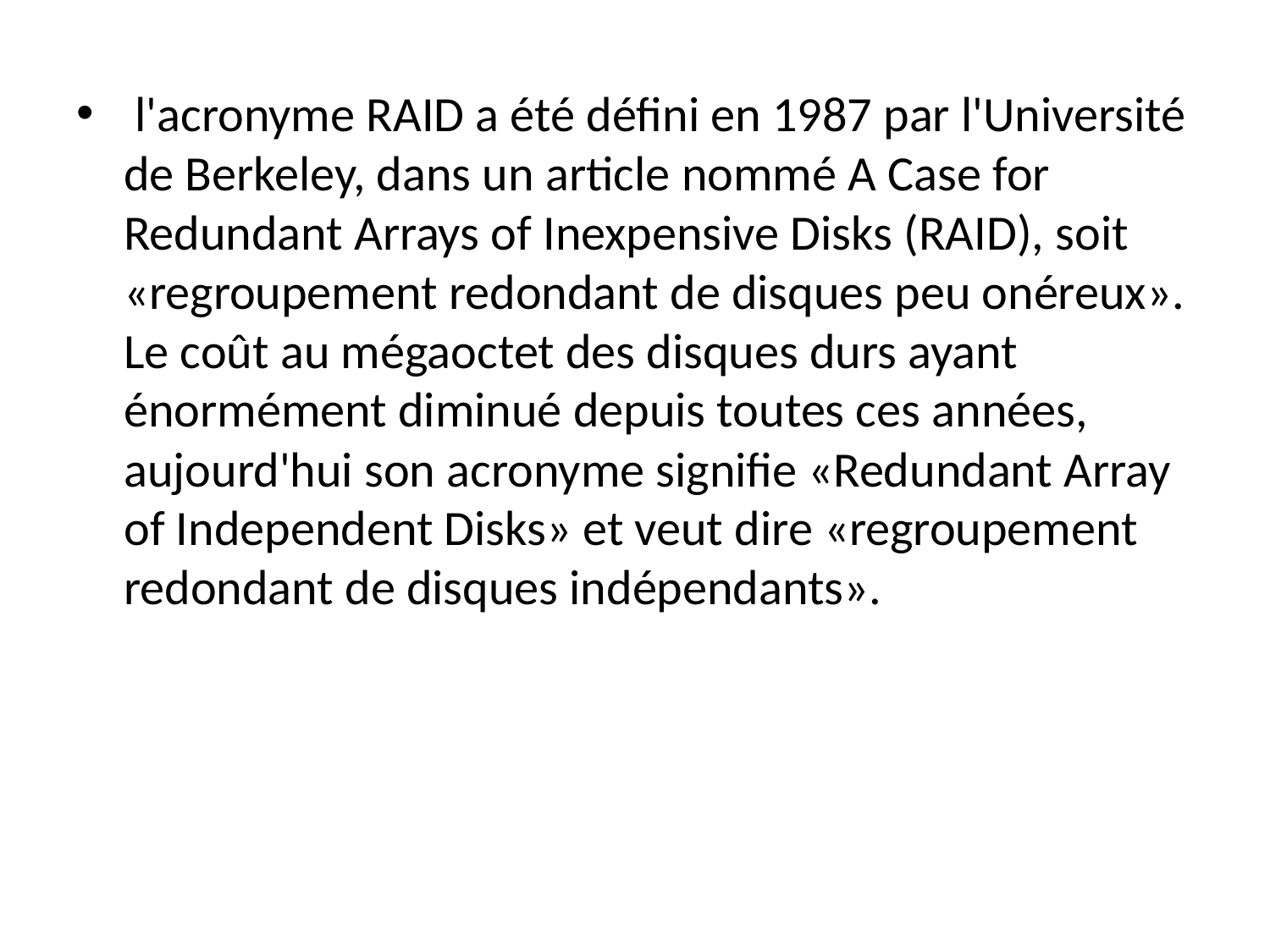

l'acronyme RAID a été défini en 1987 par l'Université de Berkeley, dans un article nommé A Case for Redundant Arrays of Inexpensive Disks (RAID), soit «regroupement redondant de disques peu onéreux». Le coût au mégaoctet des disques durs ayant énormément diminué depuis toutes ces années, aujourd'hui son acronyme signifie «Redundant Array of Independent Disks» et veut dire «regroupement redondant de disques indépendants».